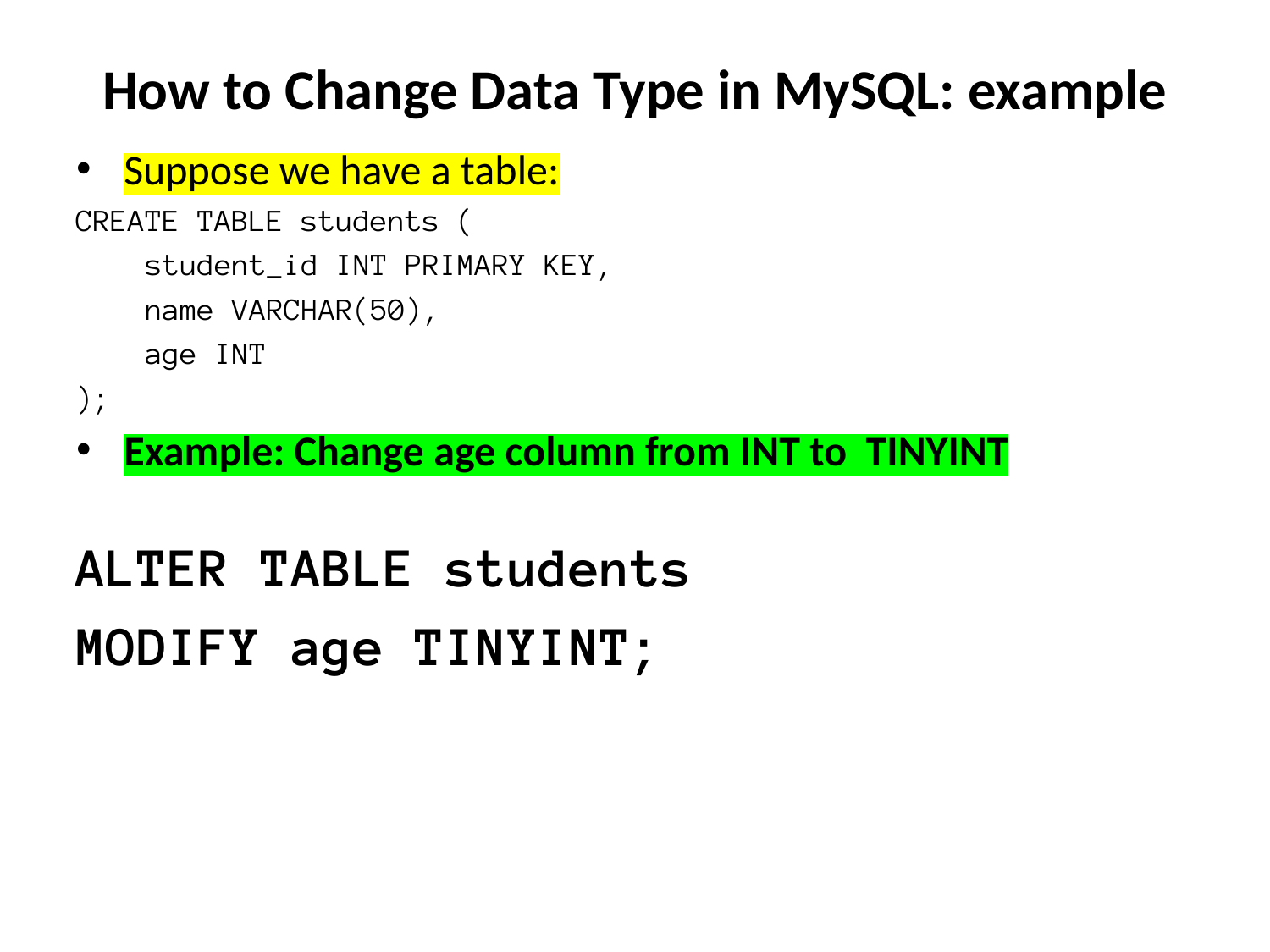

# How to Change Data Type in MySQL: example
Suppose we have a table:
CREATE TABLE students (
    student_id INT PRIMARY KEY,
    name VARCHAR(50),
    age INT
);
Example: Change age column from INT to  TINYINT

ALTER TABLE students
MODIFY age TINYINT;